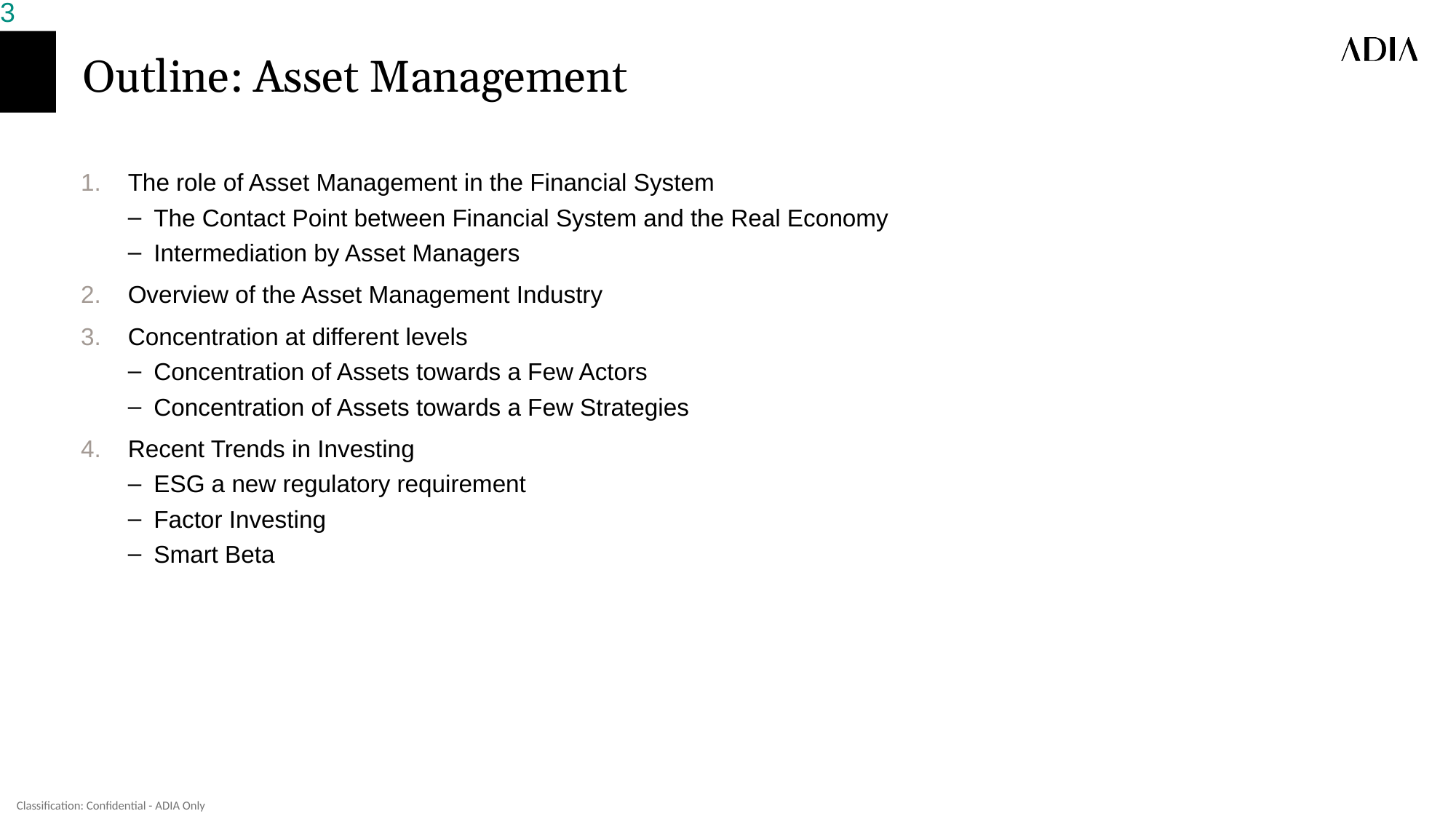

# Outline: Asset Management
The role of Asset Management in the Financial System
The Contact Point between Financial System and the Real Economy
Intermediation by Asset Managers
Overview of the Asset Management Industry
Concentration at different levels
Concentration of Assets towards a Few Actors
Concentration of Assets towards a Few Strategies
Recent Trends in Investing
ESG a new regulatory requirement
Factor Investing
Smart Beta